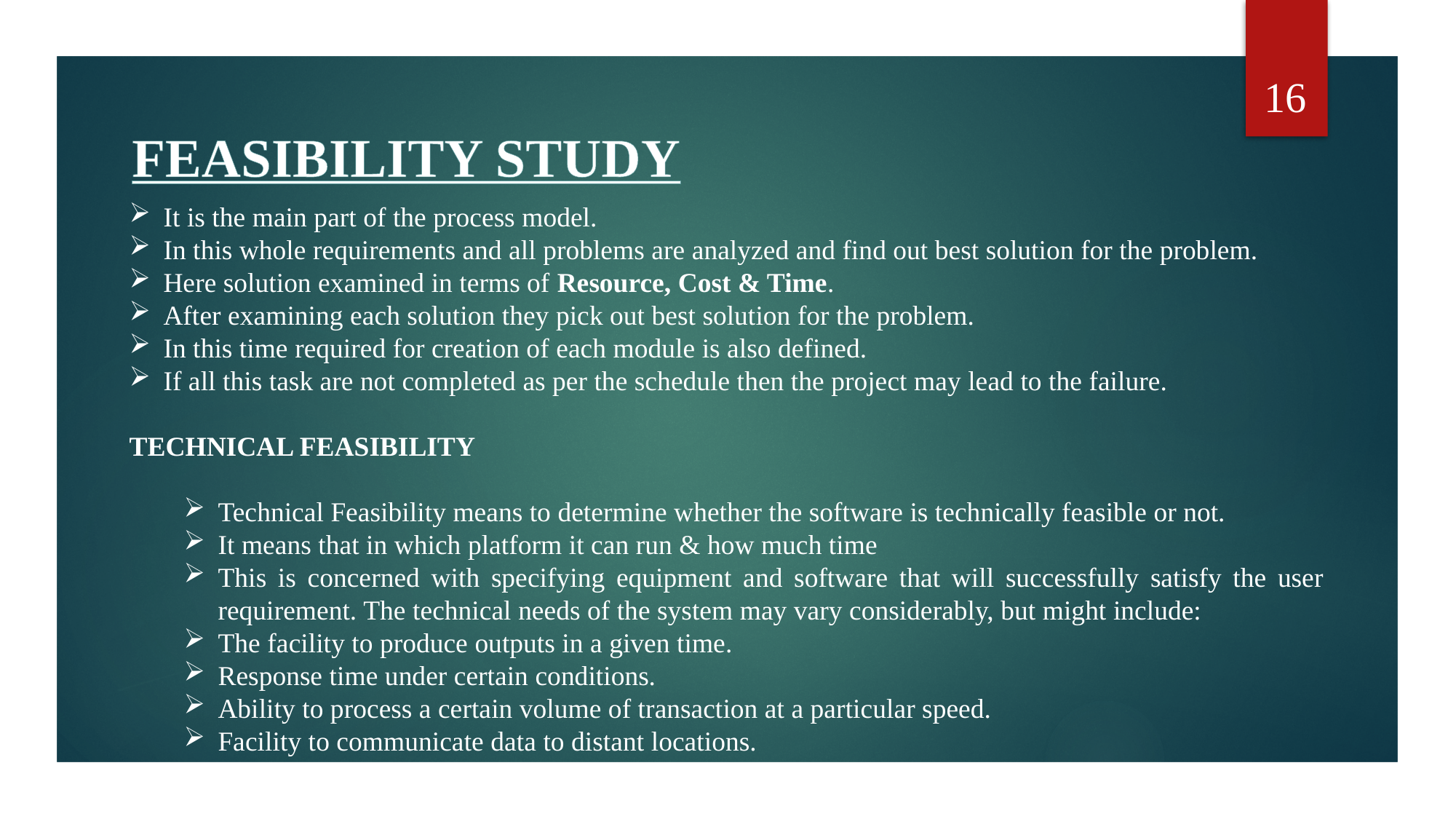

16
FEASIBILITY STUDY
It is the main part of the process model.
In this whole requirements and all problems are analyzed and find out best solution for the problem.
Here solution examined in terms of Resource, Cost & Time.
After examining each solution they pick out best solution for the problem.
In this time required for creation of each module is also defined.
If all this task are not completed as per the schedule then the project may lead to the failure.

TECHNICAL FEASIBILITY

Technical Feasibility means to determine whether the software is technically feasible or not.
It means that in which platform it can run & how much time
This is concerned with specifying equipment and software that will successfully satisfy the user requirement. The technical needs of the system may vary considerably, but might include:
The facility to produce outputs in a given time.
Response time under certain conditions.
Ability to process a certain volume of transaction at a particular speed.
Facility to communicate data to distant locations.